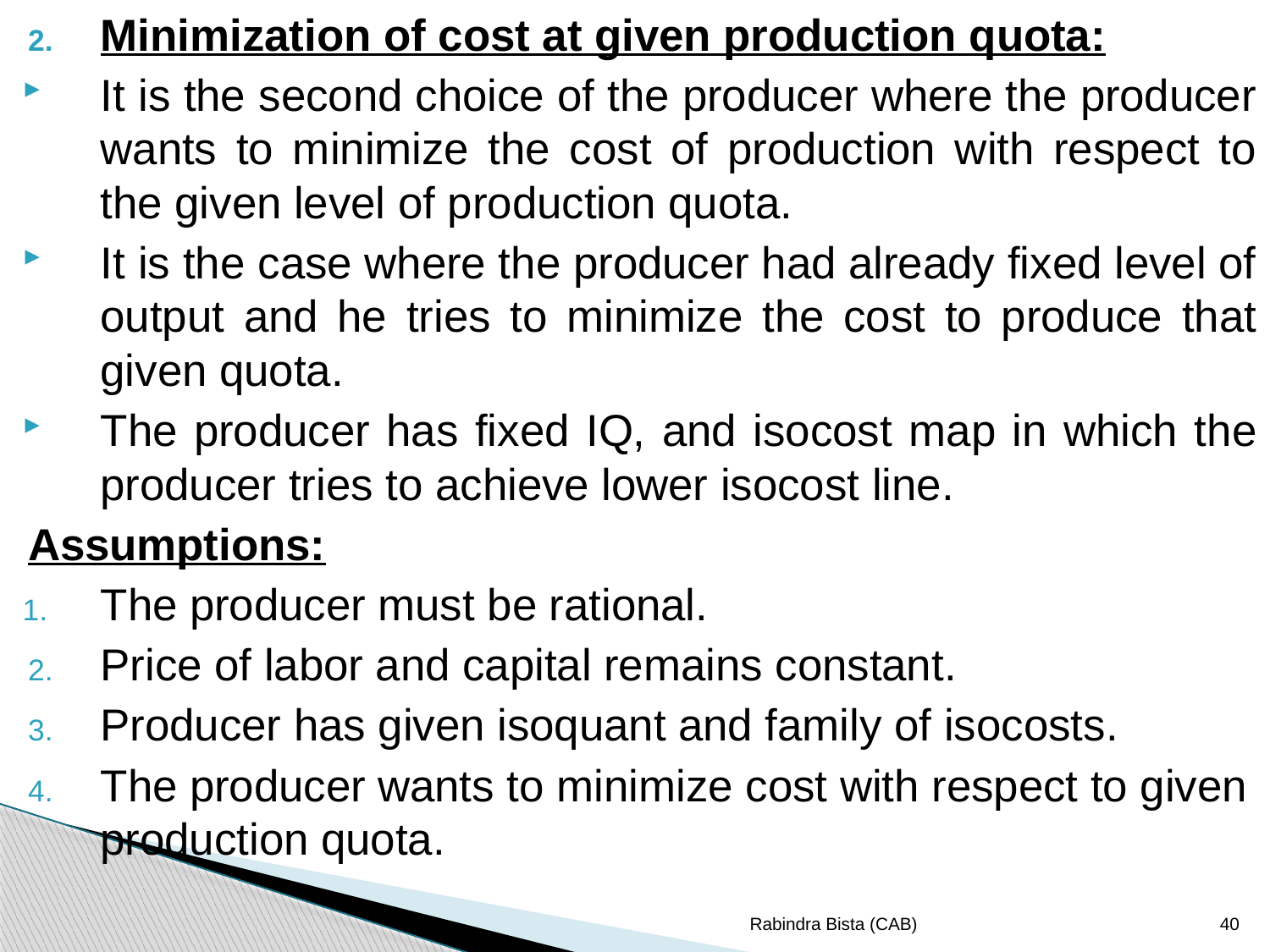

Minimization of cost at given production quota:
It is the second choice of the producer where the producer wants to minimize the cost of production with respect to the given level of production quota.
It is the case where the producer had already fixed level of output and he tries to minimize the cost to produce that given quota.
The producer has fixed IQ, and isocost map in which the producer tries to achieve lower isocost line.
Assumptions:
The producer must be rational.
Price of labor and capital remains constant.
Producer has given isoquant and family of isocosts.
The producer wants to minimize cost with respect to given production quota.

Rabindra Bista (CAB)
40